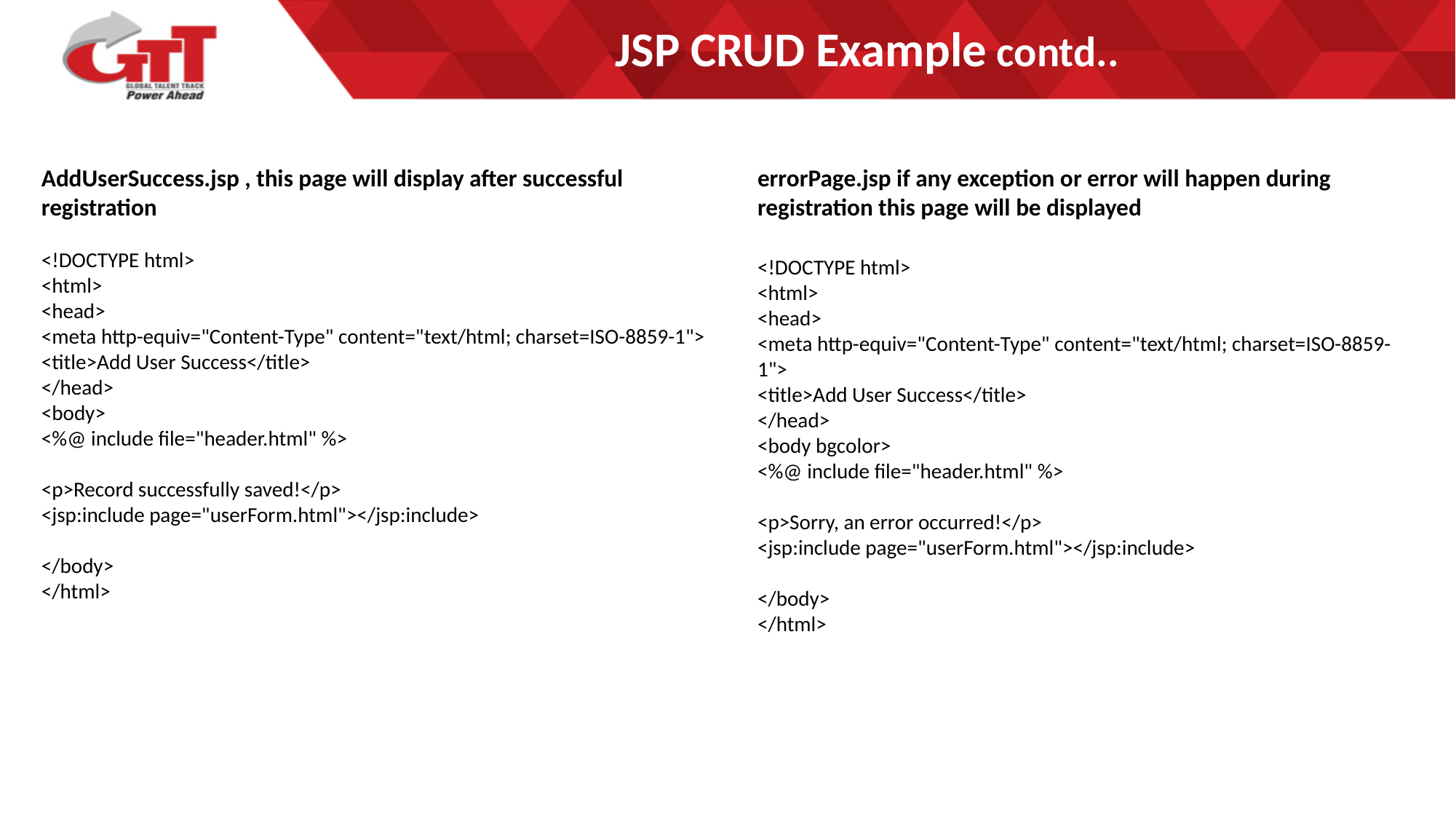

# JSP CRUD Example contd..
AddUserSuccess.jsp , this page will display after successful registration

<!DOCTYPE html>
<html>
<head>
<meta http-equiv="Content-Type" content="text/html; charset=ISO-8859-1">
<title>Add User Success</title>
</head>
<body>
<%@ include file="header.html" %>

<p>Record successfully saved!</p>
<jsp:include page="userForm.html"></jsp:include>

</body>
</html>
errorPage.jsp if any exception or error will happen during registration this page will be displayed

<!DOCTYPE html>
<html>
<head>
<meta http-equiv="Content-Type" content="text/html; charset=ISO-8859-1">
<title>Add User Success</title>
</head>
<body bgcolor>
<%@ include file="header.html" %>

<p>Sorry, an error occurred!</p>
<jsp:include page="userForm.html"></jsp:include>

</body>
</html>